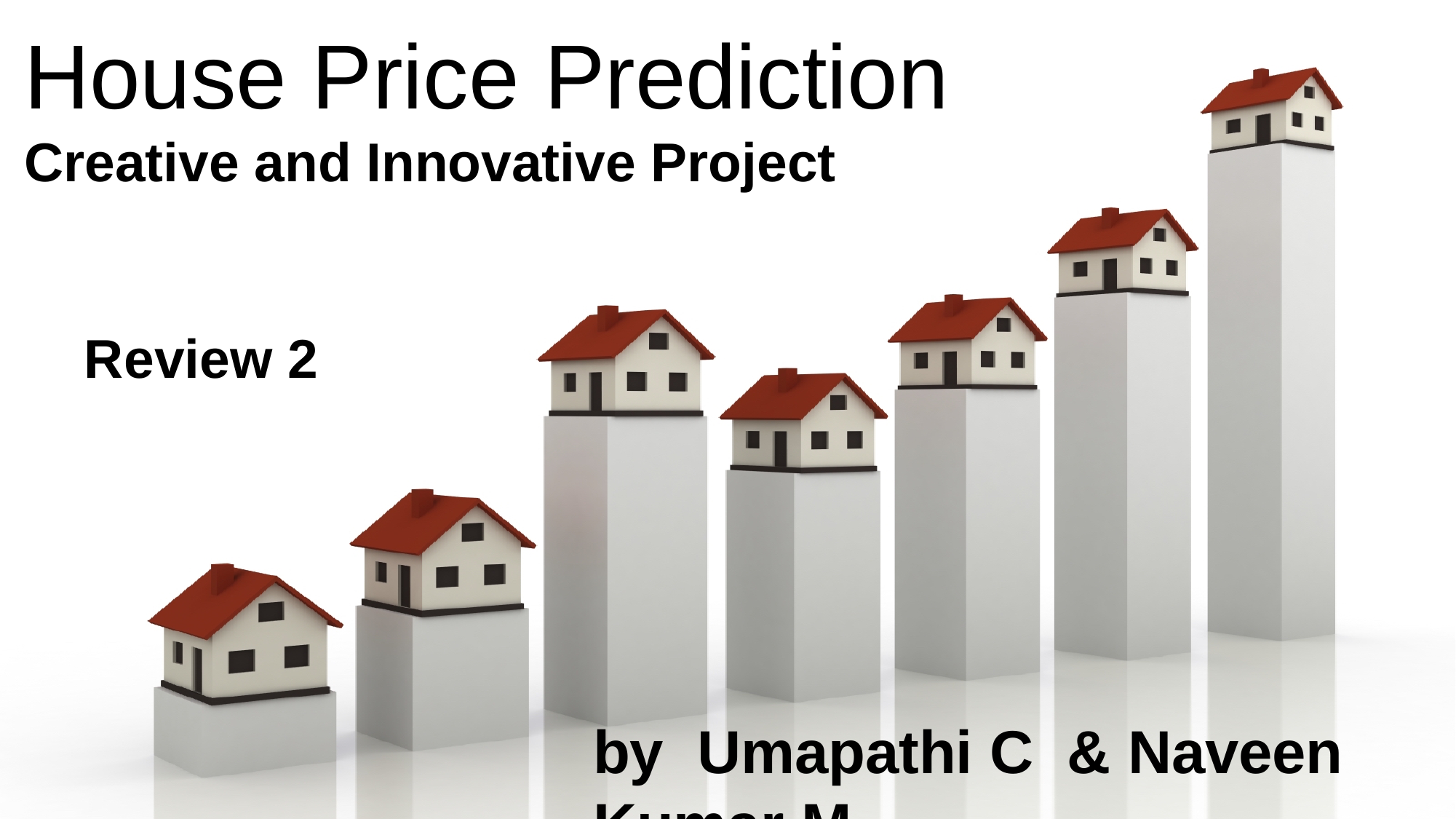

# House Price Prediction Creative and Innovative Project Review 2

by  Umapathi C  & Naveen Kumar M